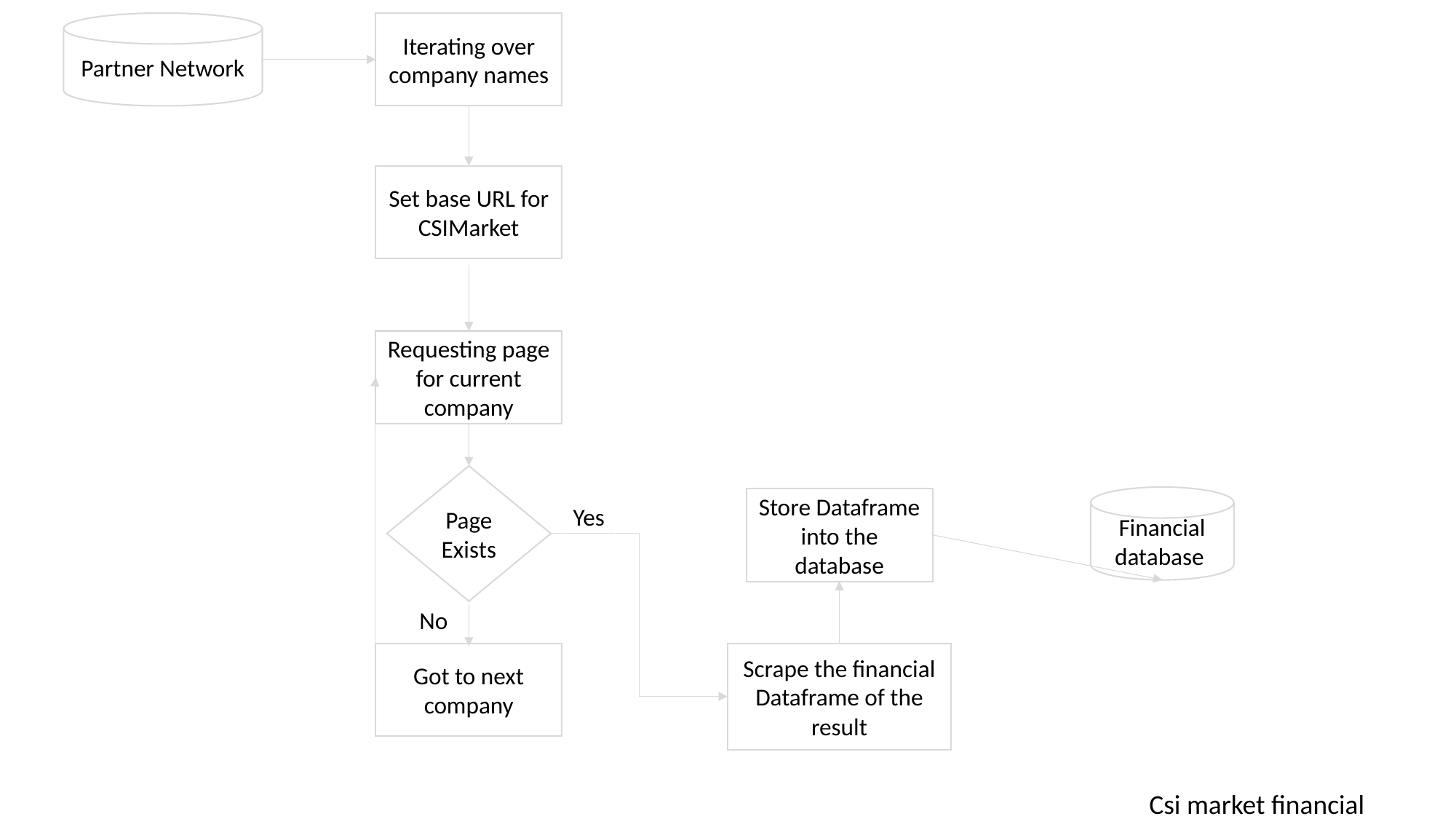

Partner Network
Iterating over company names
Set base URL for CSIMarket
Requesting page for current company
Page Exists
Financial database
Store Dataframe into the database
Yes
No
Scrape the financial Dataframe of the result
Got to next company
Csi market financial